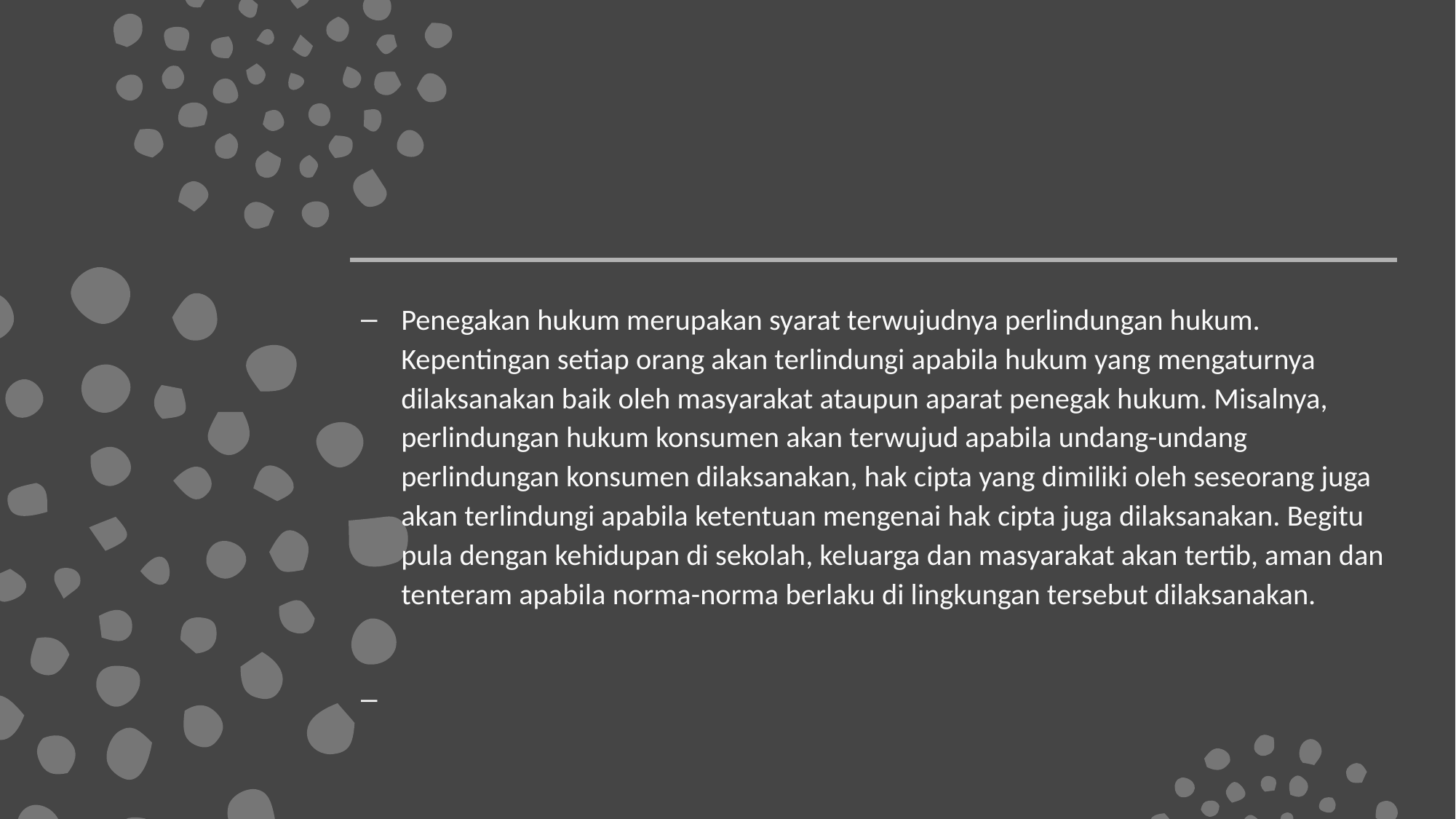

#
Penegakan hukum merupakan syarat terwujudnya perlindungan hukum. Kepentingan setiap orang akan terlindungi apabila hukum yang mengaturnya dilaksanakan baik oleh masyarakat ataupun aparat penegak hukum. Misalnya, perlindungan hukum konsumen akan terwujud apabila undang-undang perlindungan konsumen dilaksanakan, hak cipta yang dimiliki oleh seseorang juga akan terlindungi apabila ketentuan mengenai hak cipta juga dilaksanakan. Begitu pula dengan kehidupan di sekolah, keluarga dan masyarakat akan tertib, aman dan tenteram apabila norma-norma berlaku di lingkungan tersebut dilaksanakan.